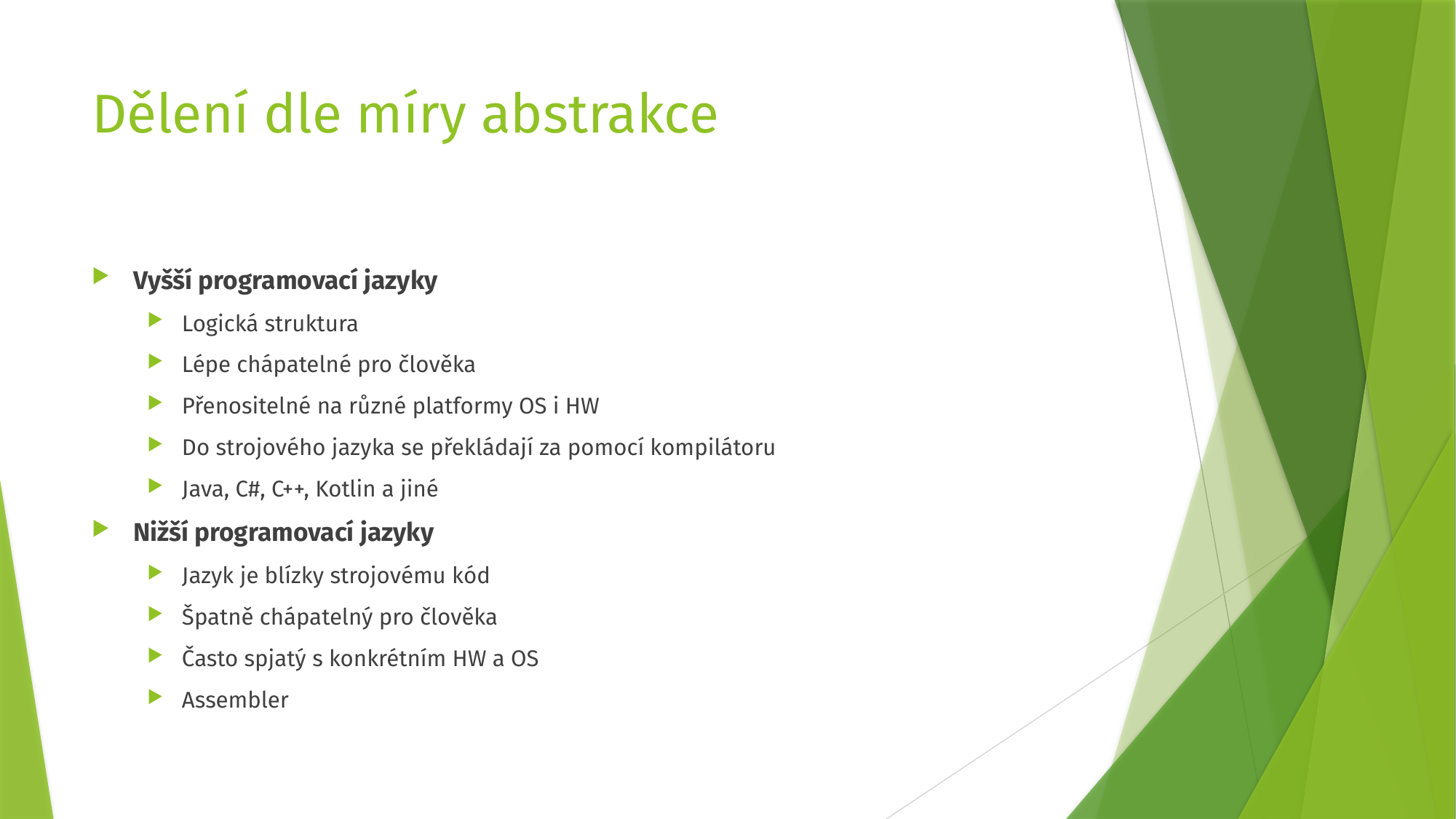

# Dělení dle míry abstrakce
Vyšší programovací jazyky
Logická struktura
Lépe chápatelné pro člověka
Přenositelné na různé platformy OS i HW
Do strojového jazyka se překládají za pomocí kompilátoru
Java, C#, C++, Kotlin a jiné
Nižší programovací jazyky
Jazyk je blízky strojovému kód
Špatně chápatelný pro člověka
Často spjatý s konkrétním HW a OS
Assembler